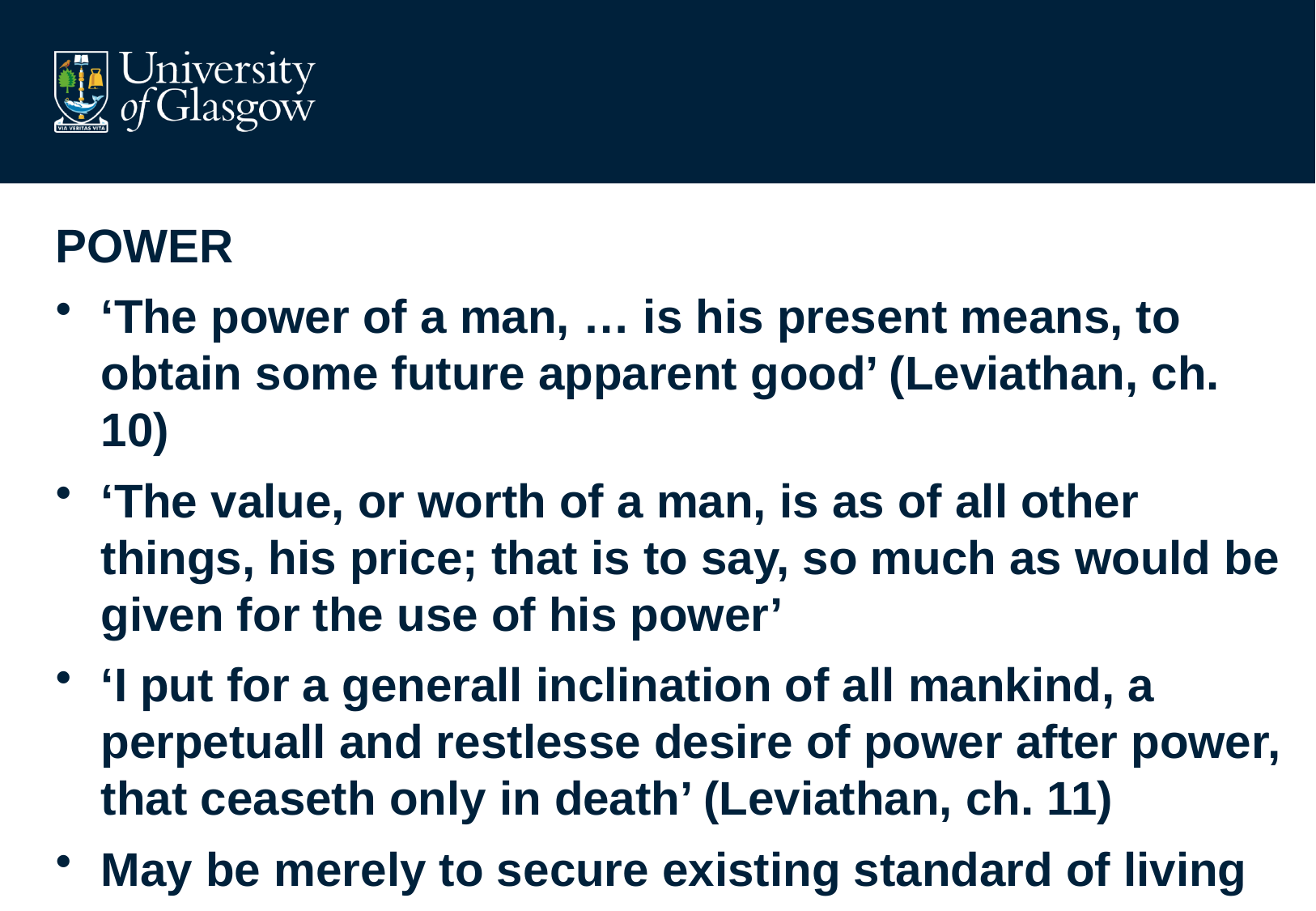

#
POWER
‘The power of a man, … is his present means, to obtain some future apparent good’ (Leviathan, ch. 10)
‘The value, or worth of a man, is as of all other things, his price; that is to say, so much as would be given for the use of his power’
‘I put for a generall inclination of all mankind, a perpetuall and restlesse desire of power after power, that ceaseth only in death’ (Leviathan, ch. 11)
May be merely to secure existing standard of living